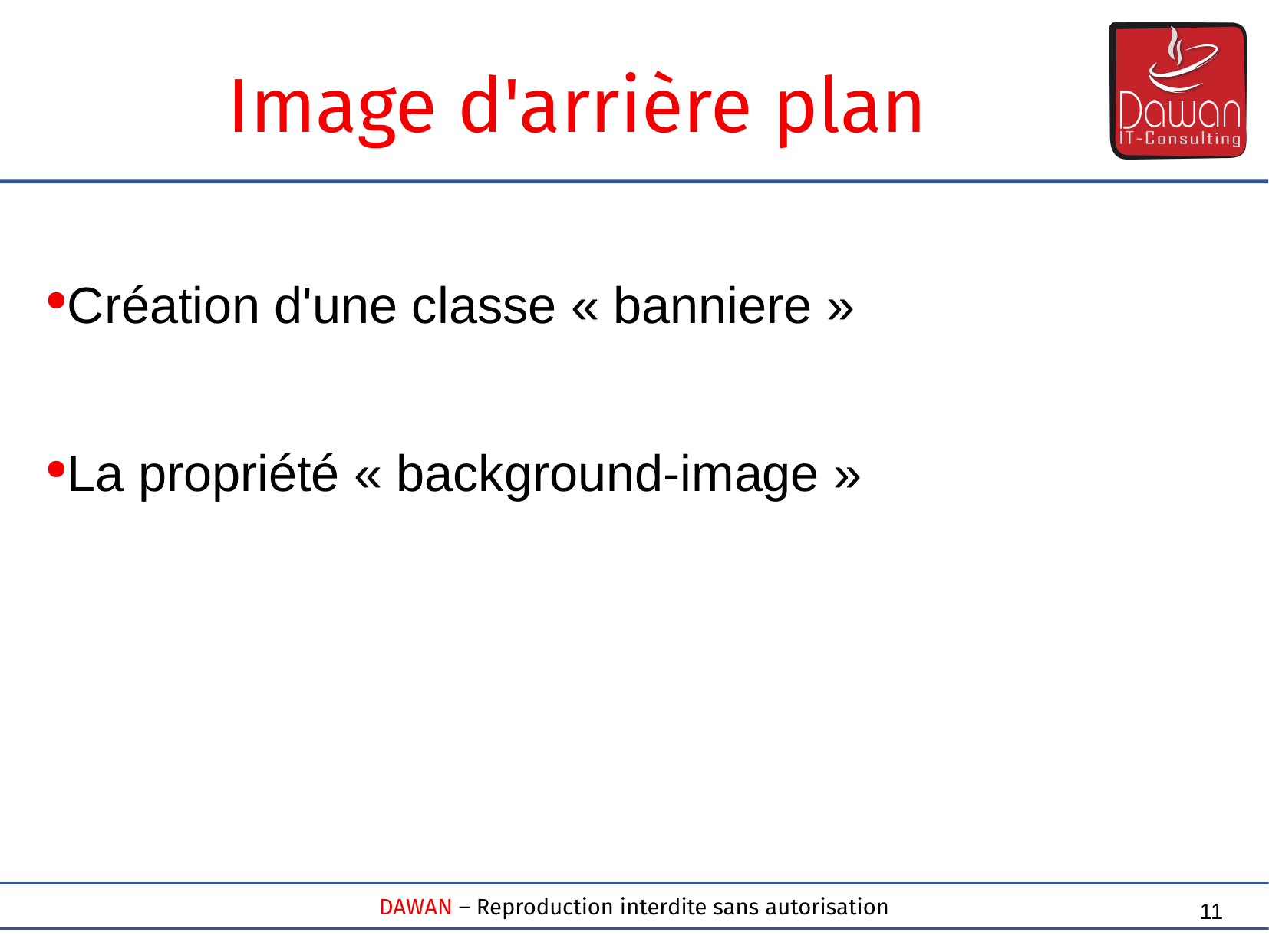

Image d'arrière plan
Création d'une classe « banniere »

La propriété « background-image »
11